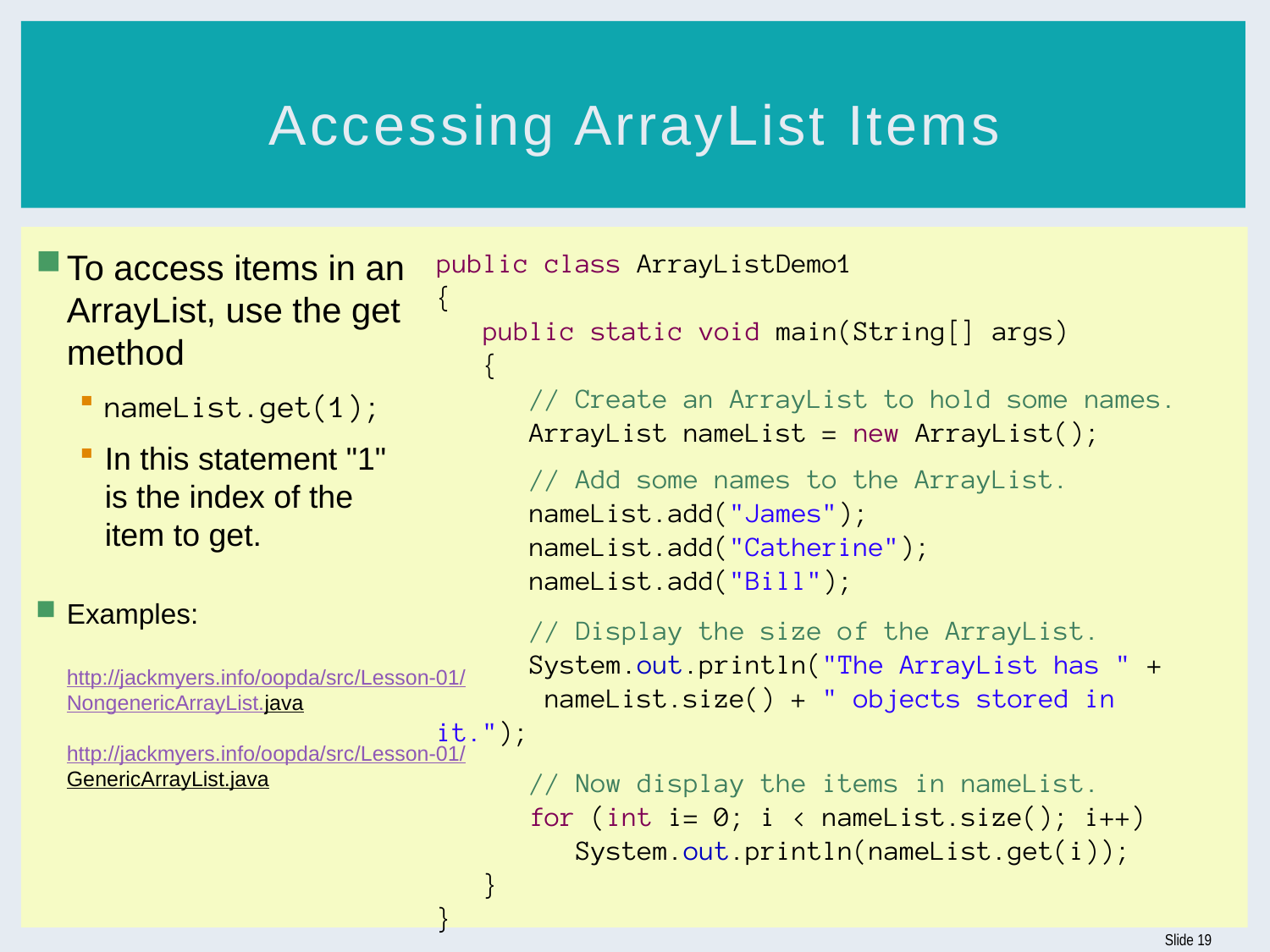

# Accessing ArrayList Items
To access items in an ArrayList, use the get method
nameList.get(1);
In this statement "1"
is the index of the
item to get.
Examples:
http://jackmyers.info/oopda/src/Lesson-01/
NongenericArrayList.java
http://jackmyers.info/oopda/src/Lesson-01/
GenericArrayList.java
public class ArrayListDemo1
{
   public static void main(String[] args)
   {
      // Create an ArrayList to hold some names.
      ArrayList nameList = new ArrayList();

      // Add some names to the ArrayList.
      nameList.add("James");
      nameList.add("Catherine");
      nameList.add("Bill");

      // Display the size of the ArrayList.
      System.out.println("The ArrayList has " +
       nameList.size() + " objects stored in it.");

      // Now display the items in nameList.
      for (int i= 0; i < nameList.size(); i++)
         System.out.println(nameList.get(i));
   }
}